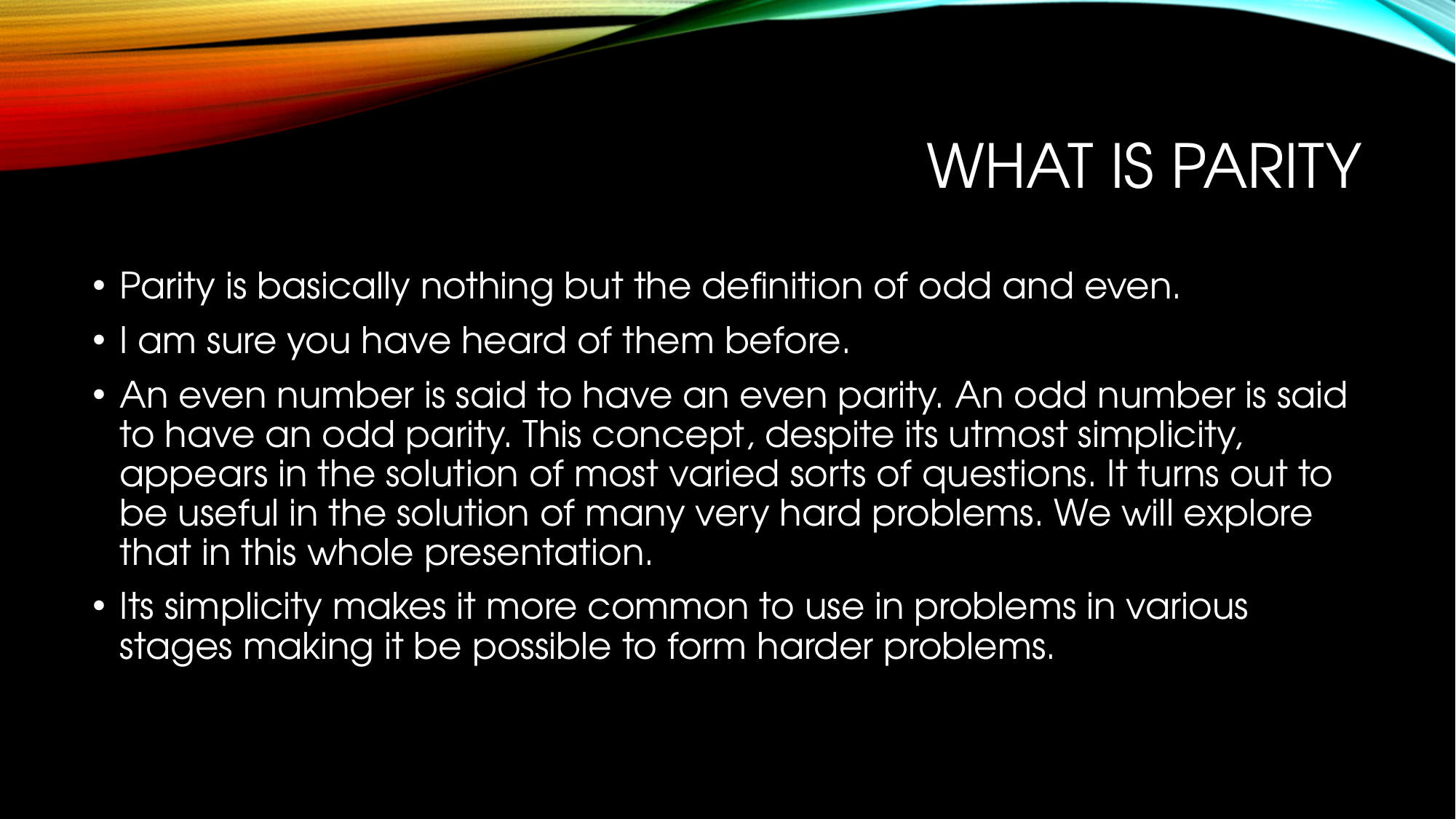

# What is parity
Parity is basically nothing but the definition of odd and even.
I am sure you have heard of them before.
An even number is said to have an even parity. An odd number is said to have an odd parity. This concept, despite its utmost simplicity, appears in the solution of most varied sorts of questions. It turns out to be useful in the solution of many very hard problems. We will explore that in this whole presentation.
Its simplicity makes it more common to use in problems in various stages making it be possible to form harder problems.